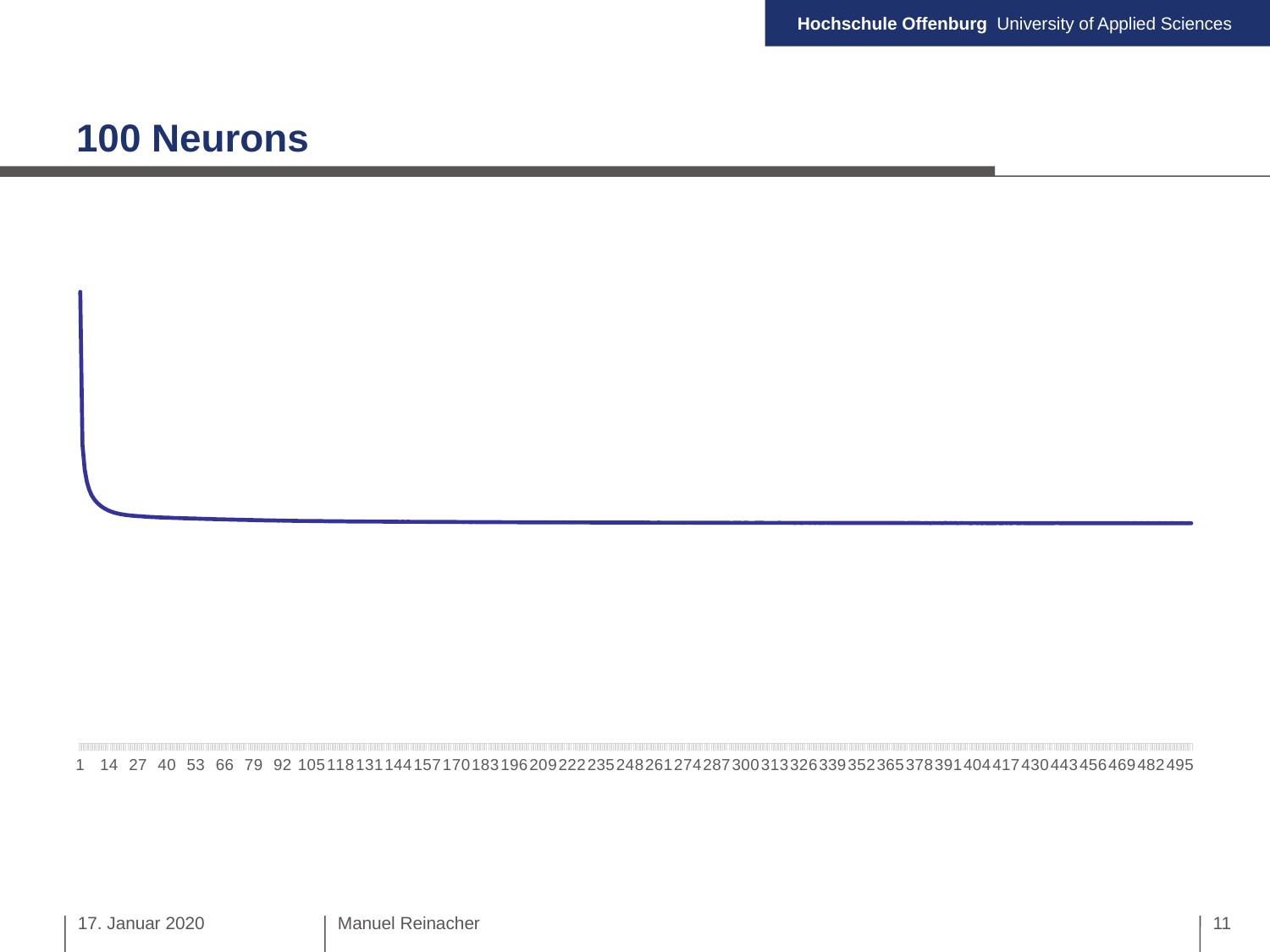

# 100 Neurons

### Chart

| Category |  |
|---|---|
17. Januar 2020
Manuel Reinacher
11